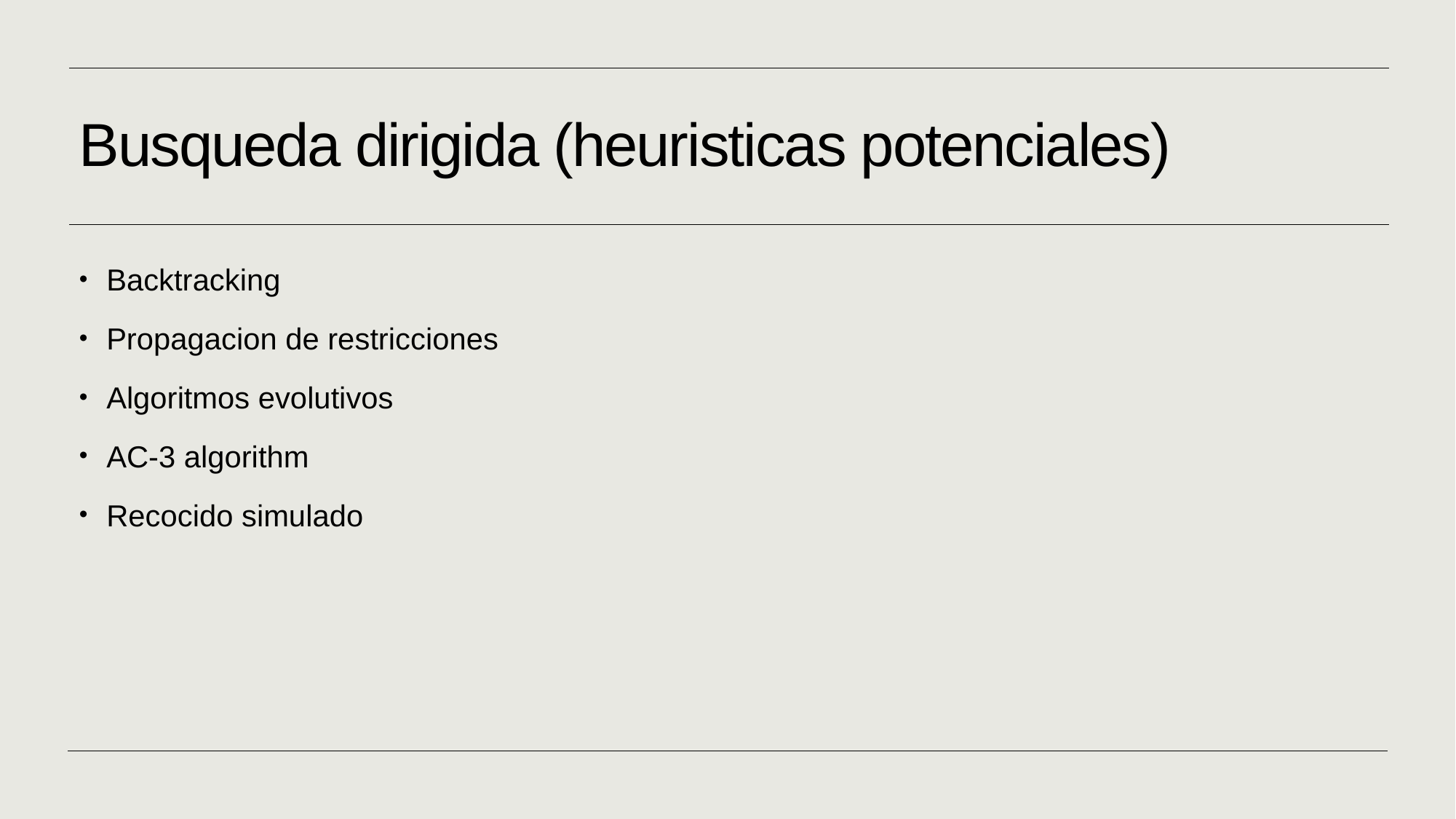

# Busqueda dirigida (heuristicas potenciales)
Backtracking
Propagacion de restricciones
Algoritmos evolutivos
AC-3 algorithm
Recocido simulado